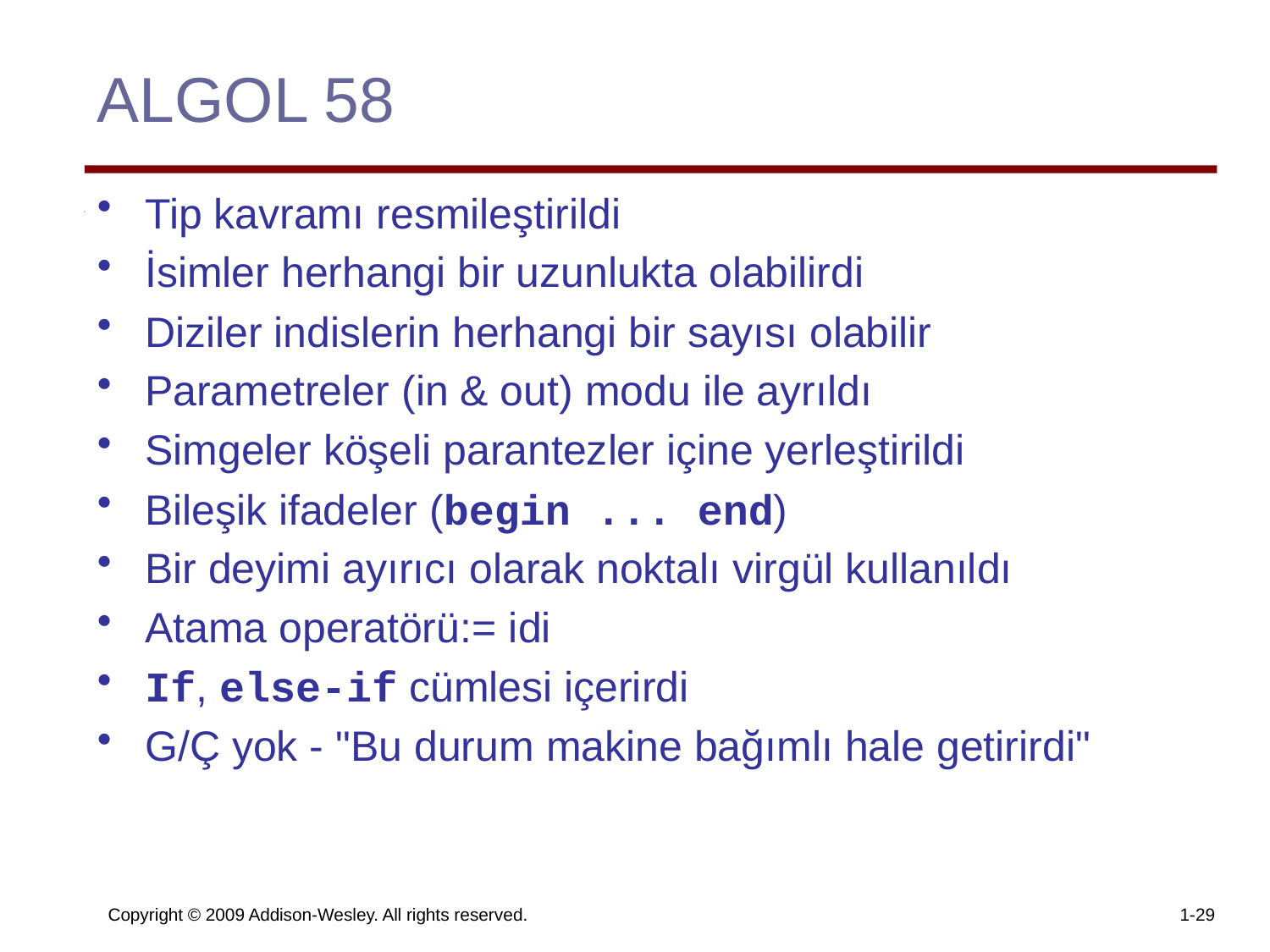

# ALGOL 58
Tip kavramı resmileştirildi
İsimler herhangi bir uzunlukta olabilirdi
Diziler indislerin herhangi bir sayısı olabilir
Parametreler (in & out) modu ile ayrıldı
Simgeler köşeli parantezler içine yerleştirildi
Bileşik ifadeler (begin ... end)
Bir deyimi ayırıcı olarak noktalı virgül kullanıldı
Atama operatörü:= idi
If, else-if cümlesi içerirdi
G/Ç yok - "Bu durum makine bağımlı hale getirirdi"
Copyright © 2009 Addison-Wesley. All rights reserved.
1-29